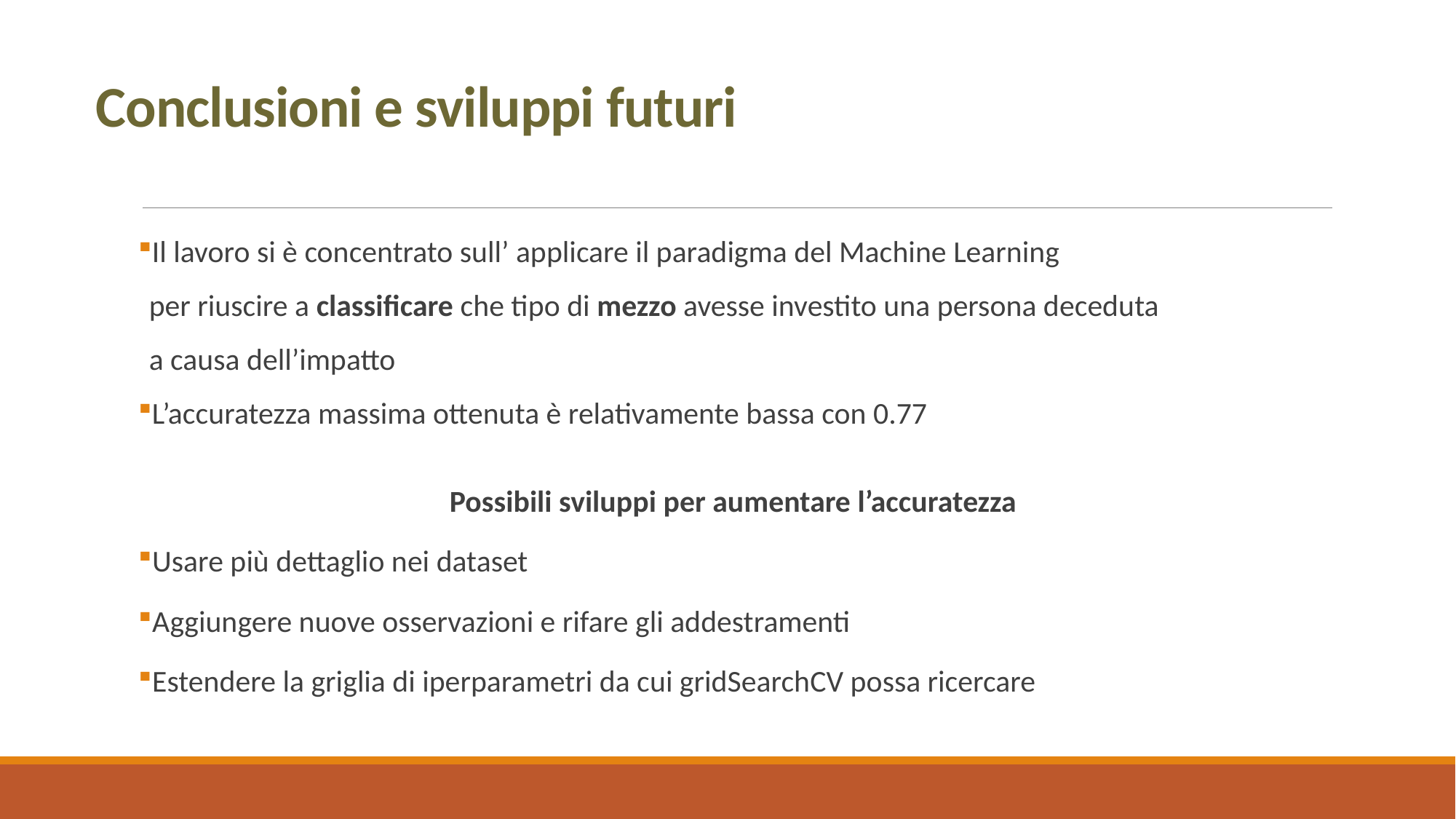

# Conclusioni e sviluppi futuri
Il lavoro si è concentrato sull’ applicare il paradigma del Machine Learning
per riuscire a classificare che tipo di mezzo avesse investito una persona deceduta
a causa dell’impatto
L’accuratezza massima ottenuta è relativamente bassa con 0.77
Possibili sviluppi per aumentare l’accuratezza
Usare più dettaglio nei dataset
Aggiungere nuove osservazioni e rifare gli addestramenti
Estendere la griglia di iperparametri da cui gridSearchCV possa ricercare